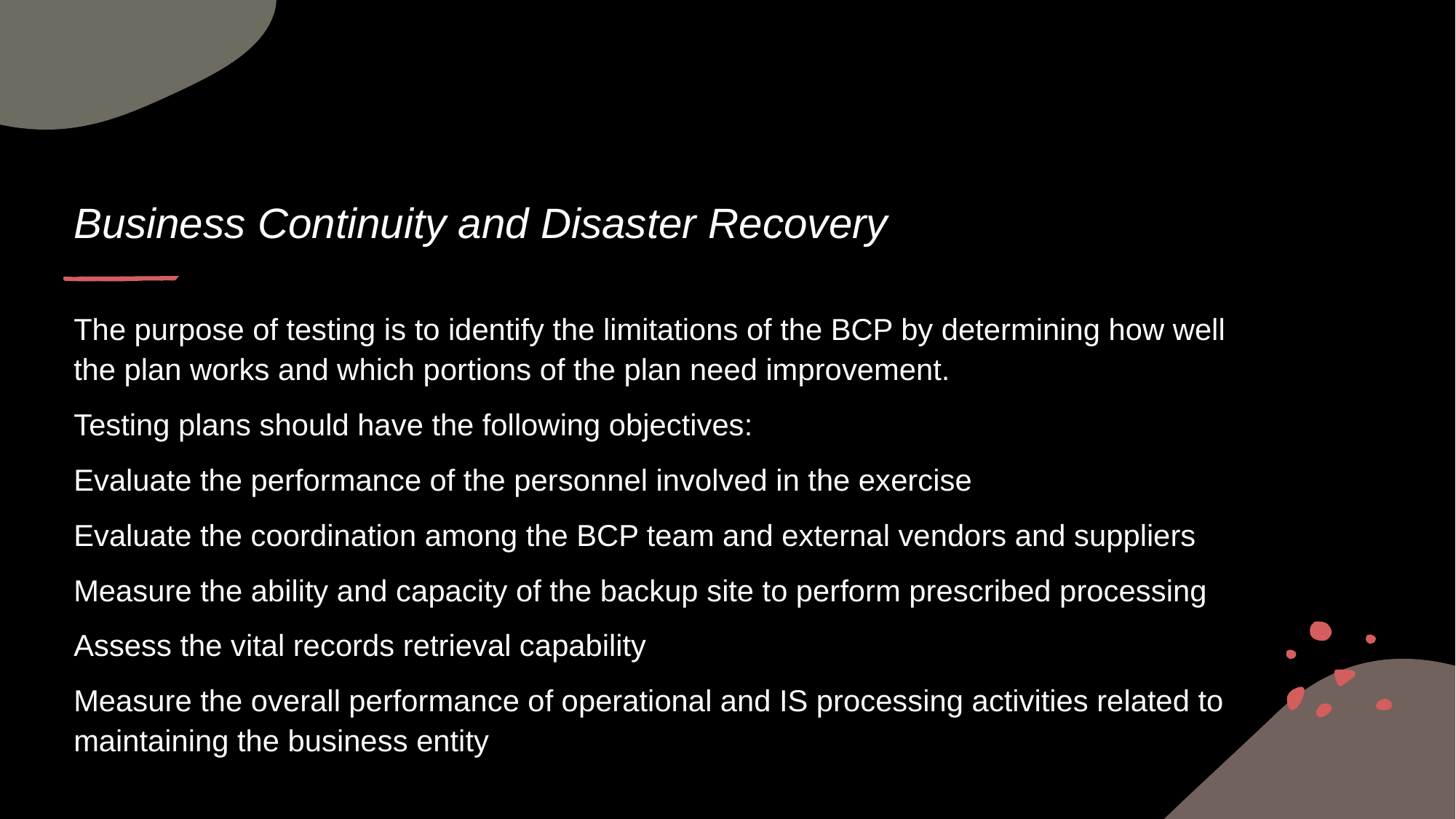

# Business Continuity and Disaster Recovery
The purpose of testing is to identify the limitations of the BCP by determining how well the plan works and which portions of the plan need improvement.
Testing plans should have the following objectives:
Evaluate the performance of the personnel involved in the exercise
Evaluate the coordination among the BCP team and external vendors and suppliers
Measure the ability and capacity of the backup site to perform prescribed processing
Assess the vital records retrieval capability
Measure the overall performance of operational and IS processing activities related to maintaining the business entity